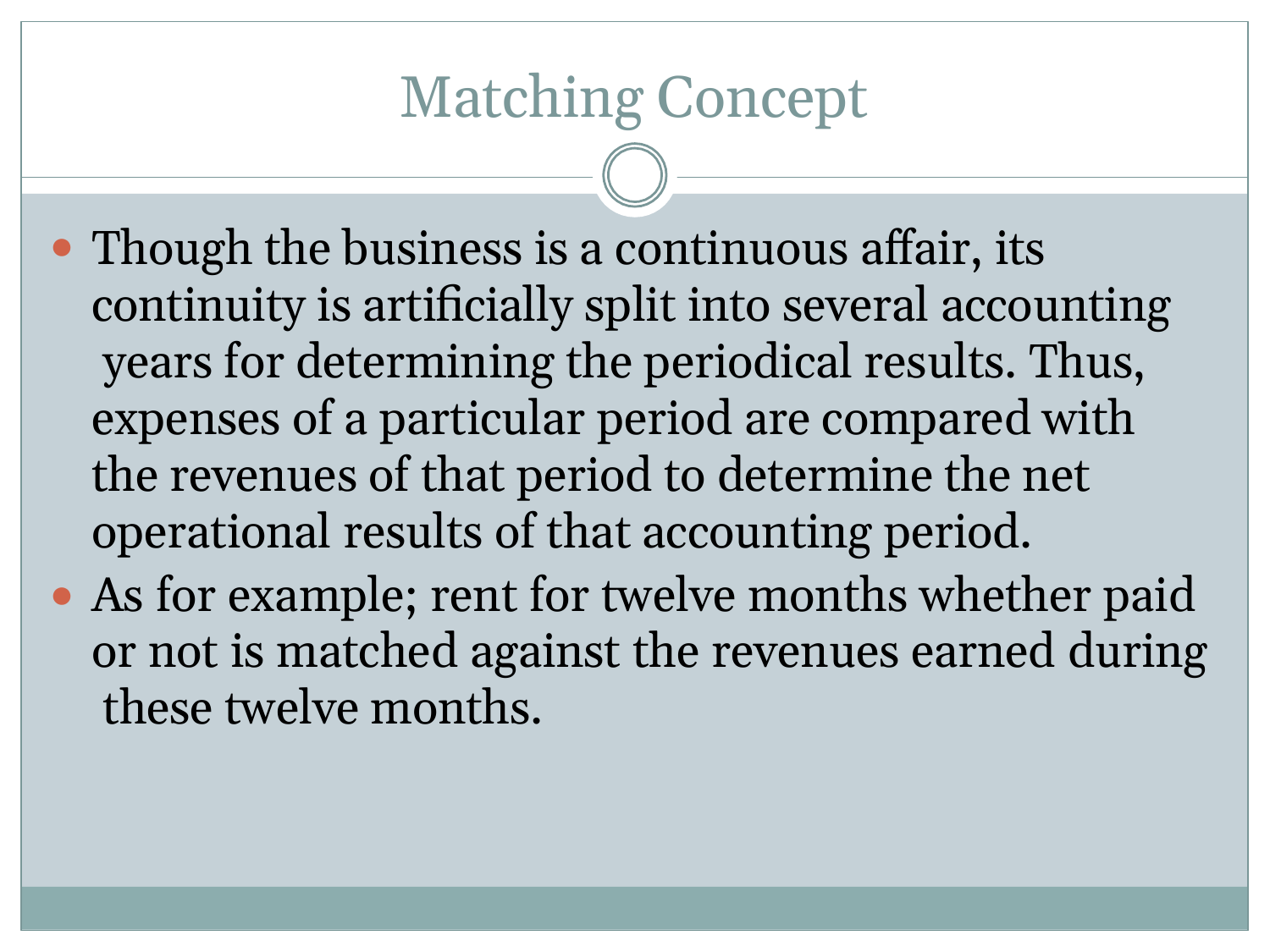

# Matching Concept
Though the business is a continuous affair, its  continuity is artificially split into several accounting  years for determining the periodical results. Thus,  expenses of a particular period are compared with  the revenues of that period to determine the net  operational results of that accounting period.
As for example; rent for twelve months whether paid  or not is matched against the revenues earned during  these twelve months.